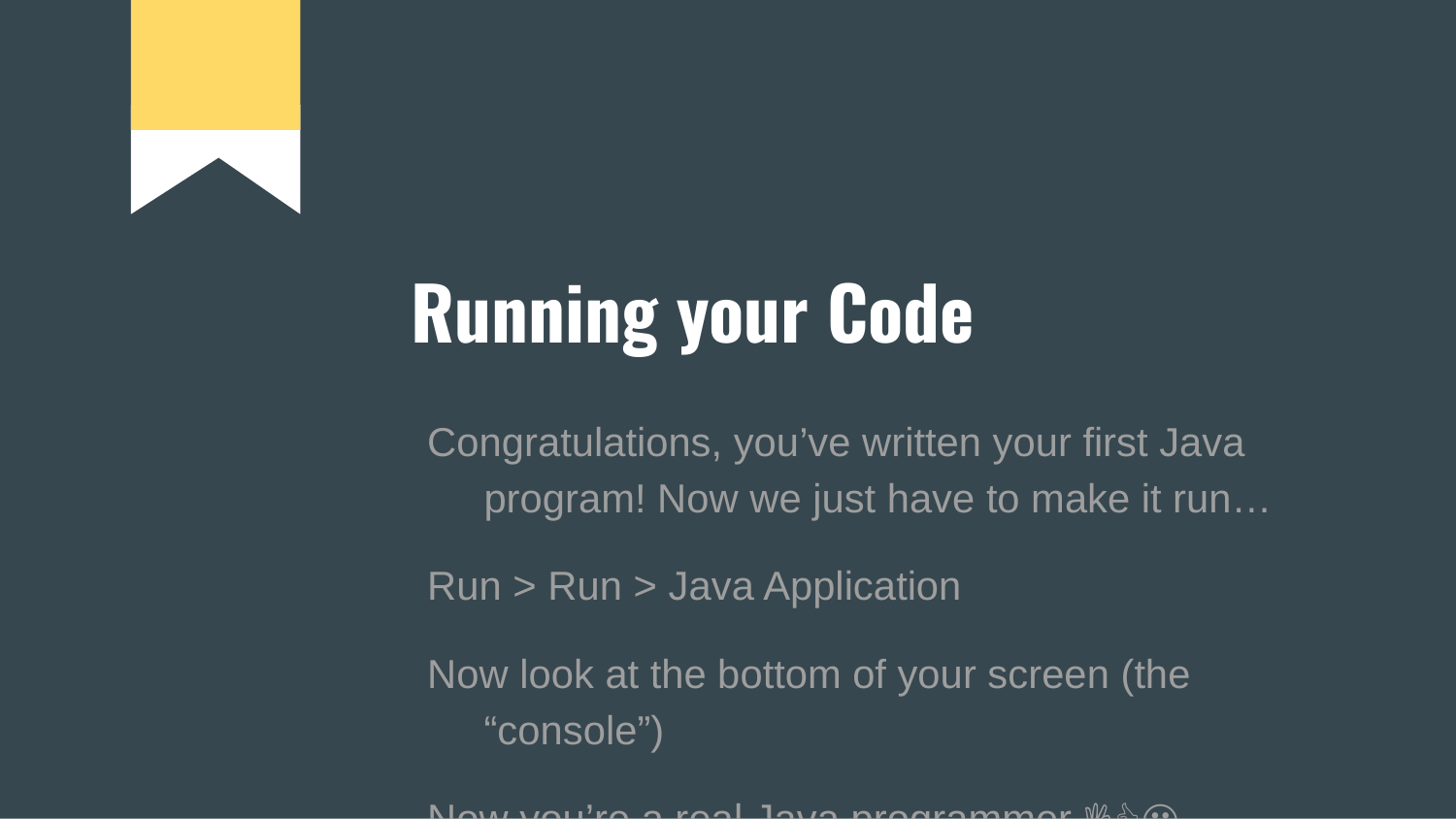

# Running your Code
Congratulations, you’ve written your first Java program! Now we just have to make it run…
Run > Run > Java Application
Now look at the bottom of your screen (the “console”)
Now you’re a real Java programmer 👌👍😀